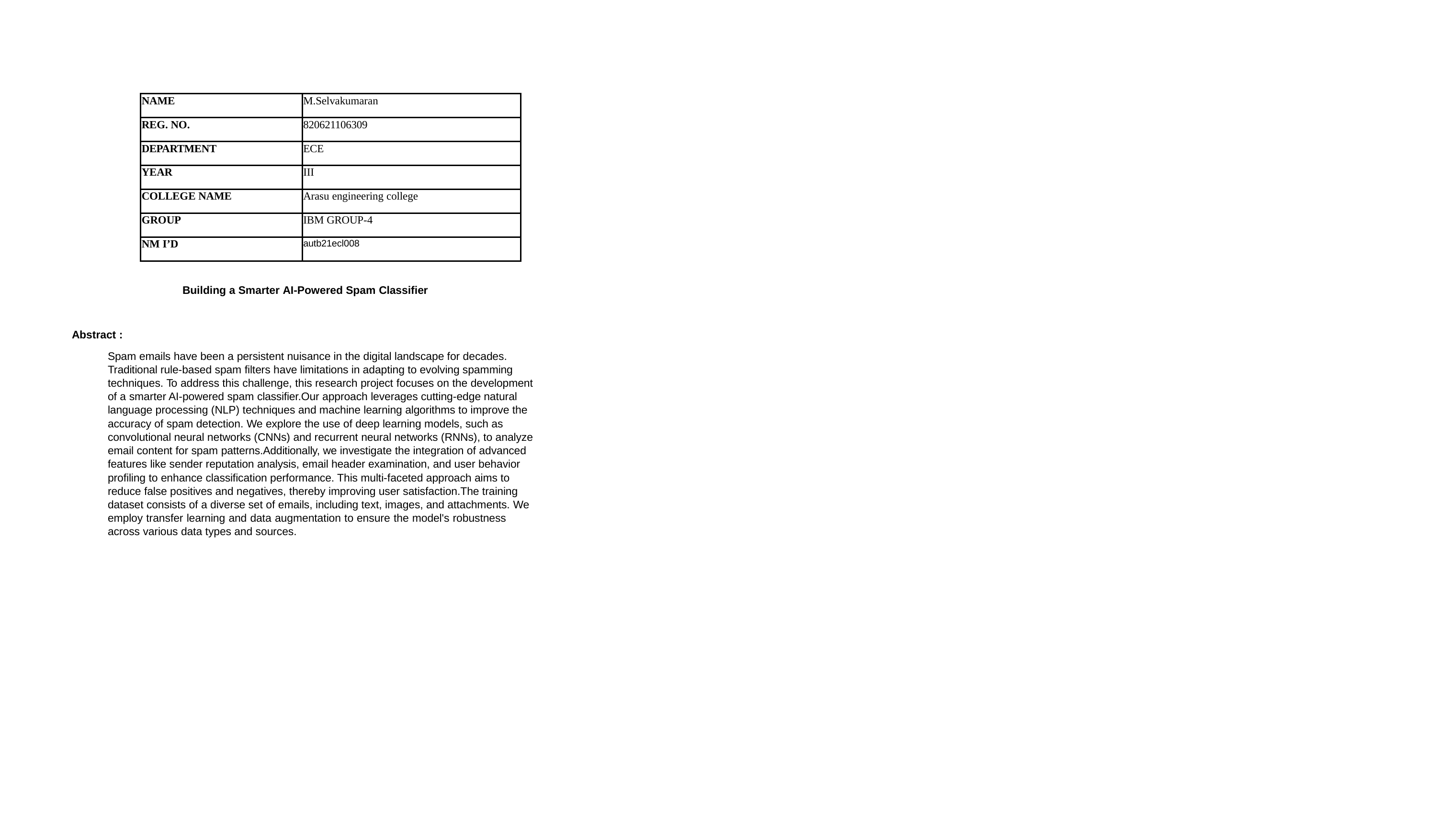

| NAME | M.Selvakumaran |
| --- | --- |
| REG. NO. | 820621106309 |
| DEPARTMENT | ECE |
| YEAR | III |
| COLLEGE NAME | Arasu engineering college |
| GROUP | IBM GROUP-4 |
| NM I’D | autb21ecl008 |
Building a Smarter AI-Powered Spam Classifier

Abstract :
Spam emails have been a persistent nuisance in the digital landscape for decades.  Traditional rule-based spam filters have limitations in adapting to evolving spamming  techniques. To address this challenge, this research project focuses on the development  of a smarter AI-powered spam classifier.Our approach leverages cutting-edge natural  language processing (NLP) techniques and machine learning algorithms to improve the  accuracy of spam detection. We explore the use of deep learning models, such as  convolutional neural networks (CNNs) and recurrent neural networks (RNNs), to analyze  email content for spam patterns.Additionally, we investigate the integration of advanced  features like sender reputation analysis, email header examination, and user behavior  profiling to enhance classification performance. This multi-faceted approach aims to  reduce false positives and negatives, thereby improving user satisfaction.The training  dataset consists of a diverse set of emails, including text, images, and attachments. We  employ transfer learning and data augmentation to ensure the model's robustness  across various data types and sources.